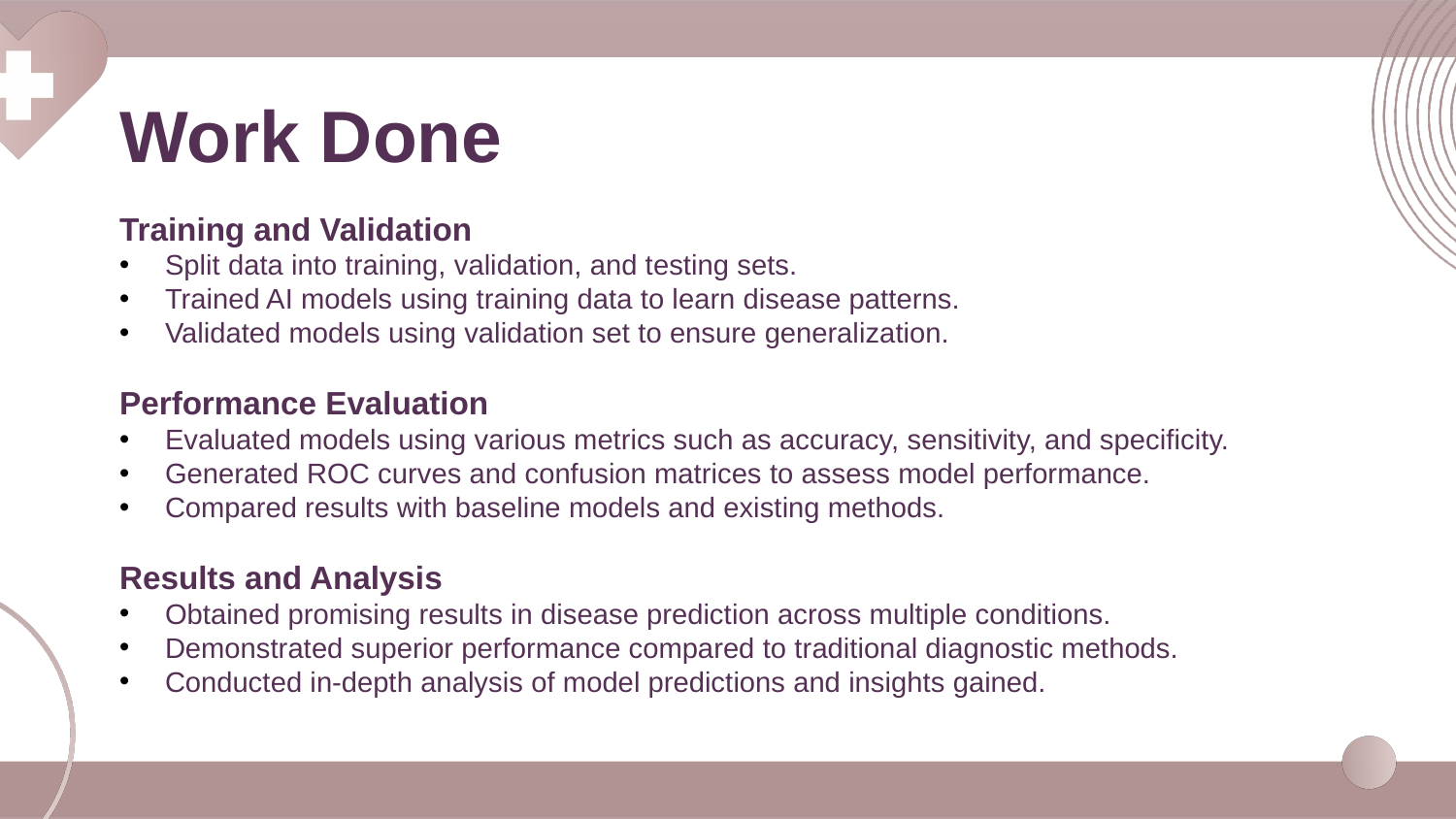

# Work Done
Training and Validation
Split data into training, validation, and testing sets.
Trained AI models using training data to learn disease patterns.
Validated models using validation set to ensure generalization.

Performance Evaluation
Evaluated models using various metrics such as accuracy, sensitivity, and specificity.
Generated ROC curves and confusion matrices to assess model performance.
Compared results with baseline models and existing methods.

Results and Analysis
Obtained promising results in disease prediction across multiple conditions.
Demonstrated superior performance compared to traditional diagnostic methods.
Conducted in-depth analysis of model predictions and insights gained.